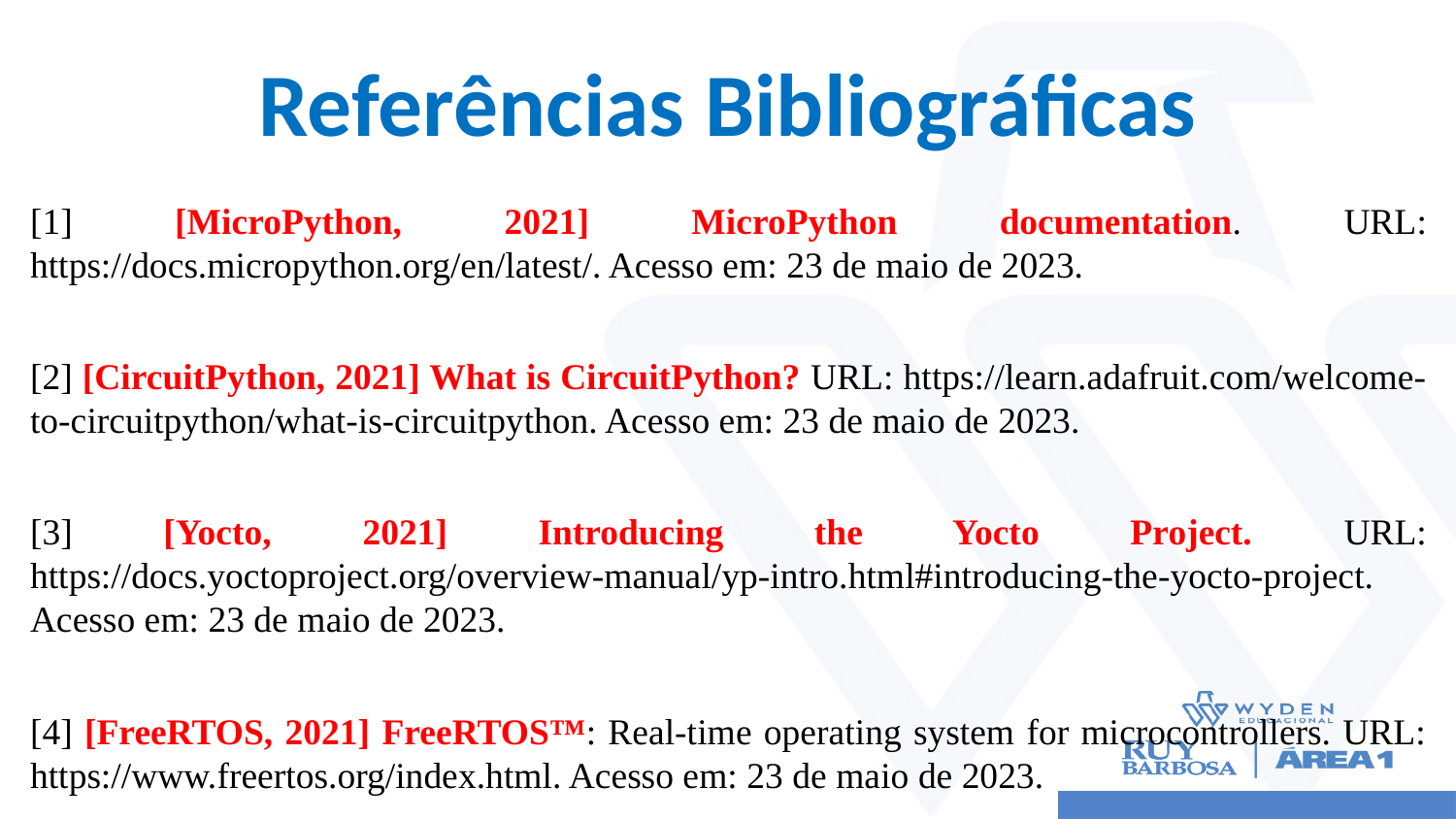

# Referências Bibliográficas
[1] [MicroPython, 2021] MicroPython documentation. URL: https://docs.micropython.org/en/latest/. Acesso em: 23 de maio de 2023.

[2] [CircuitPython, 2021] What is CircuitPython? URL: https://learn.adafruit.com/welcome-to-circuitpython/what-is-circuitpython. Acesso em: 23 de maio de 2023.

[3] [Yocto, 2021] Introducing the Yocto Project. URL: https://docs.yoctoproject.org/overview-manual/yp-intro.html#introducing-the-yocto-project. Acesso em: 23 de maio de 2023.

[4] [FreeRTOS, 2021] FreeRTOS™: Real-time operating system for microcontrollers. URL: https://www.freertos.org/index.html. Acesso em: 23 de maio de 2023.